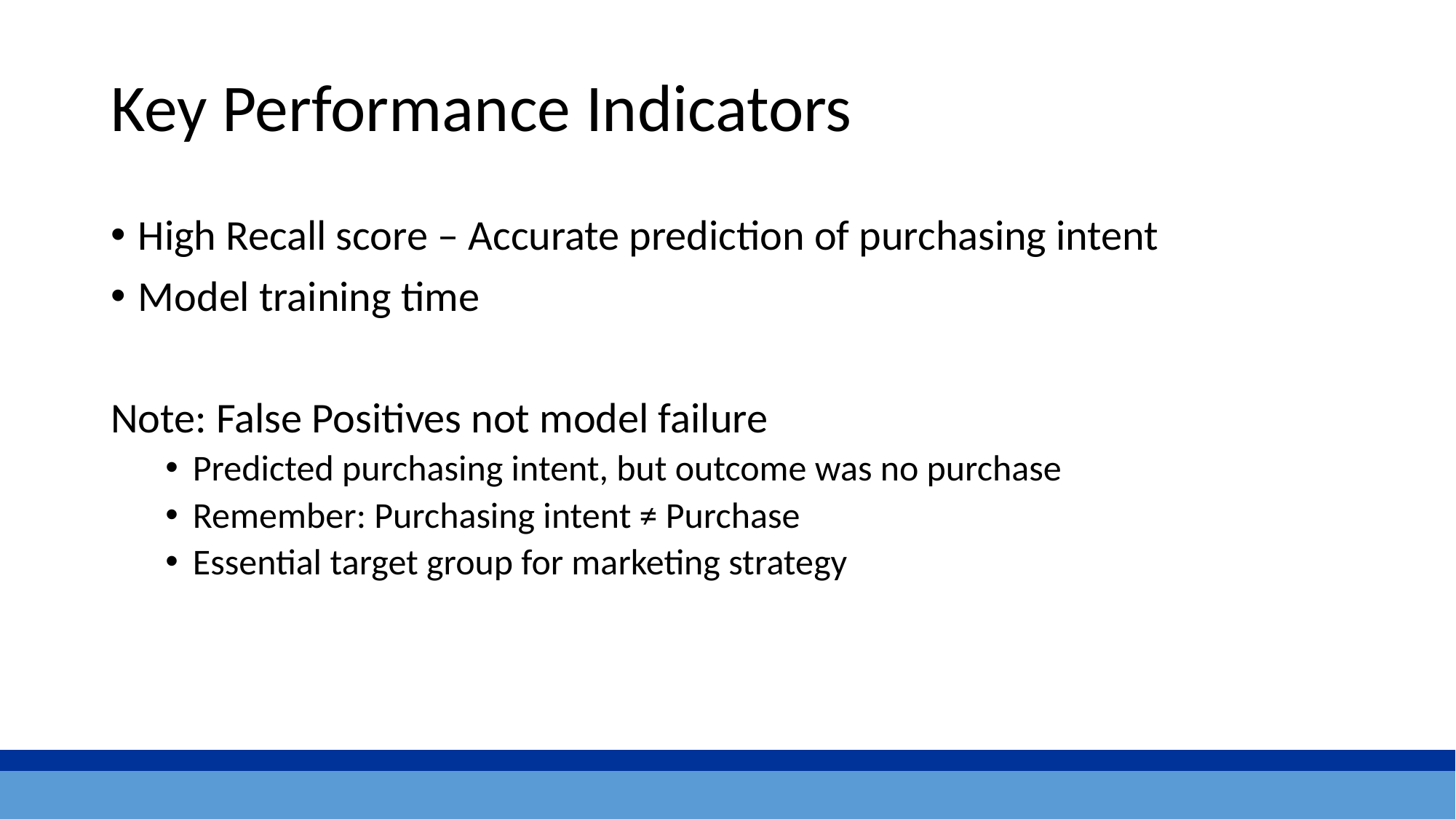

Key Performance Indicators
High Recall score – Accurate prediction of purchasing intent
Model training time

Note: False Positives not model failure
Predicted purchasing intent, but outcome was no purchase
Remember: Purchasing intent ≠ Purchase
Essential target group for marketing strategy